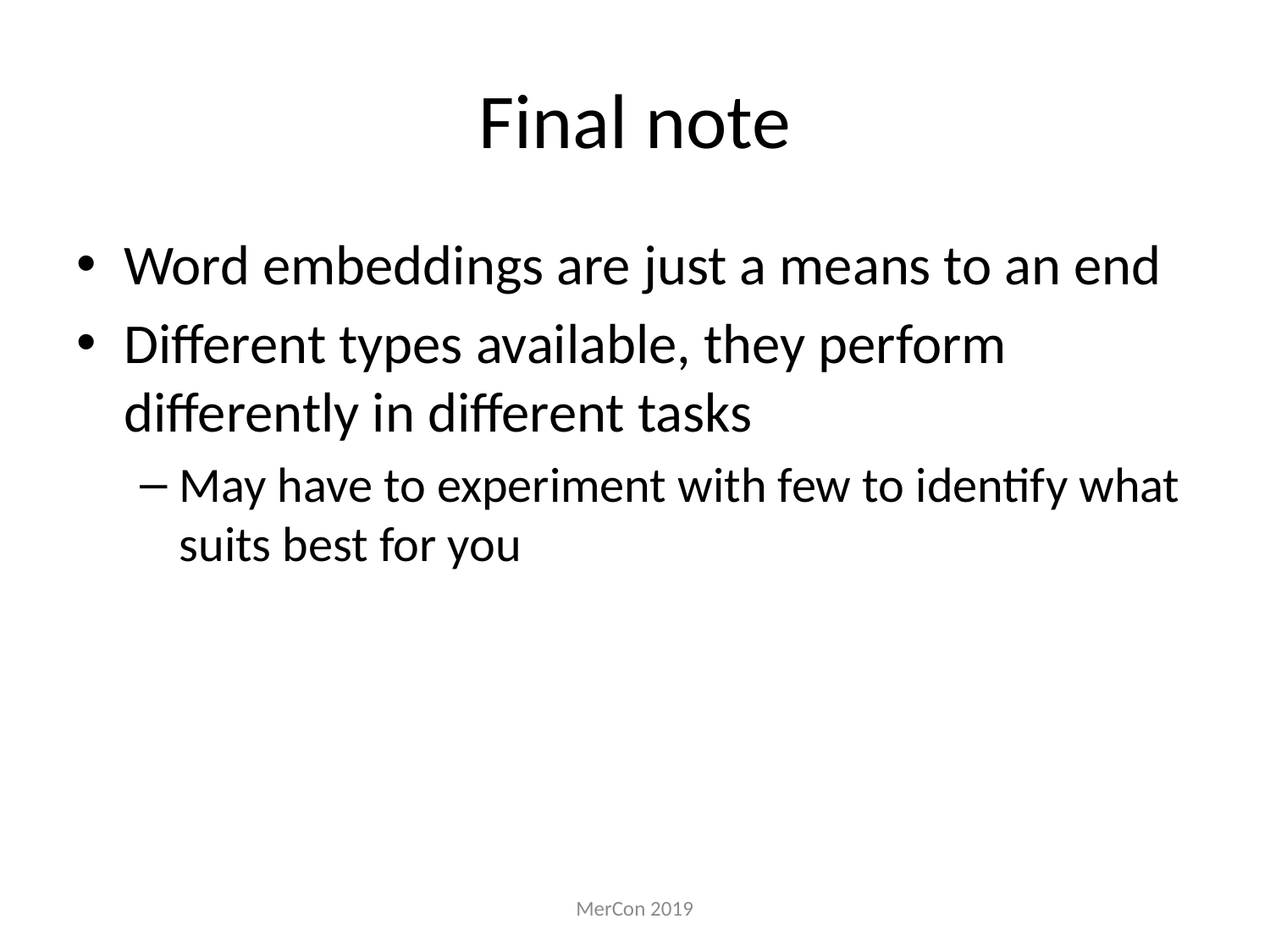

# Final note
Word embeddings are just a means to an end
Different types available, they perform differently in different tasks
May have to experiment with few to identify what suits best for you

MerCon 2019